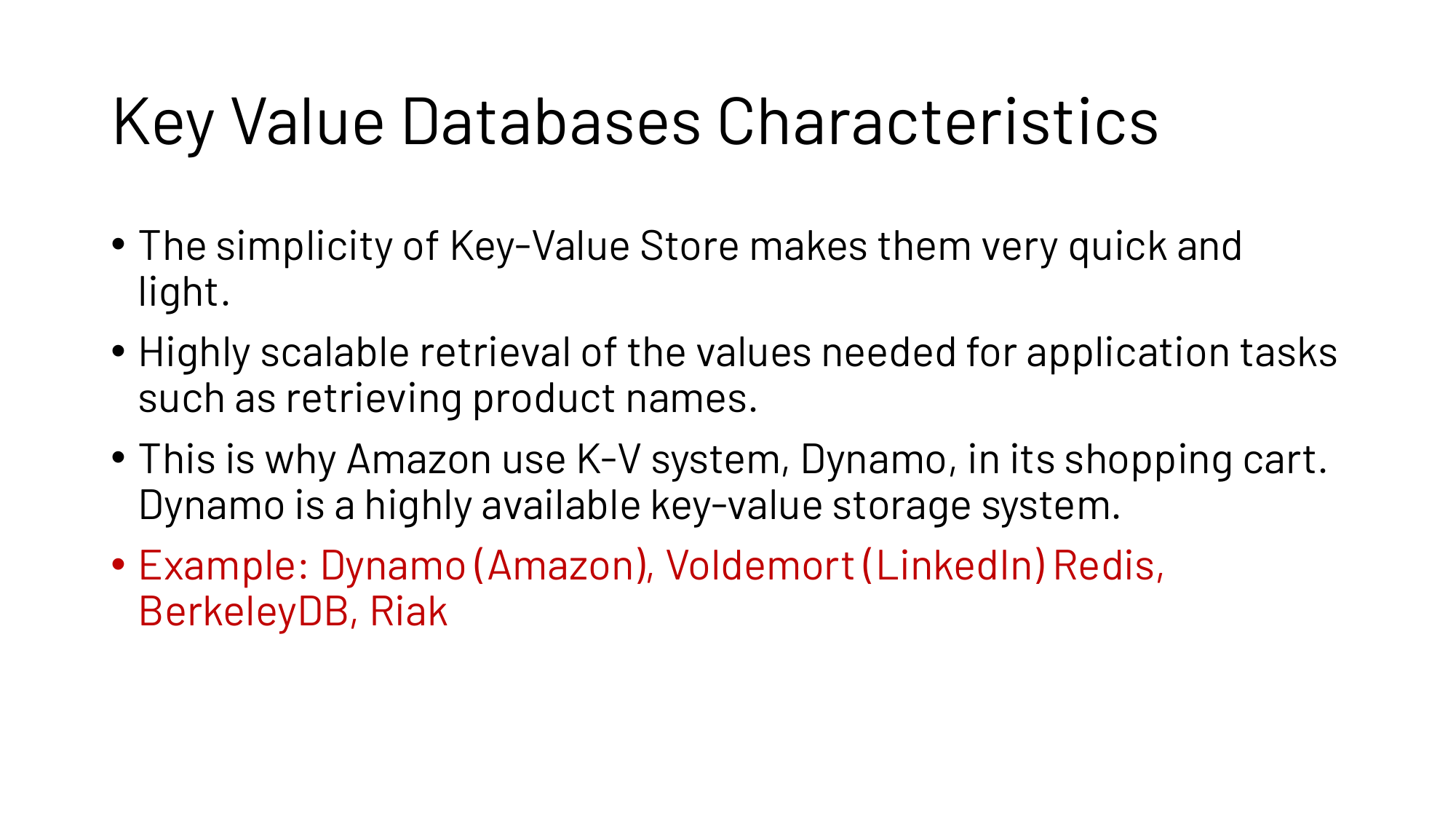

# Key Value Databases Characteristics
The simplicity of Key-Value Store makes them very quick and light.
Highly scalable retrieval of the values needed for application tasks such as retrieving product names.
This is why Amazon use K-V system, Dynamo, in its shopping cart. Dynamo is a highly available key-value storage system.
Example: Dynamo (Amazon), Voldemort (LinkedIn) Redis, BerkeleyDB, Riak